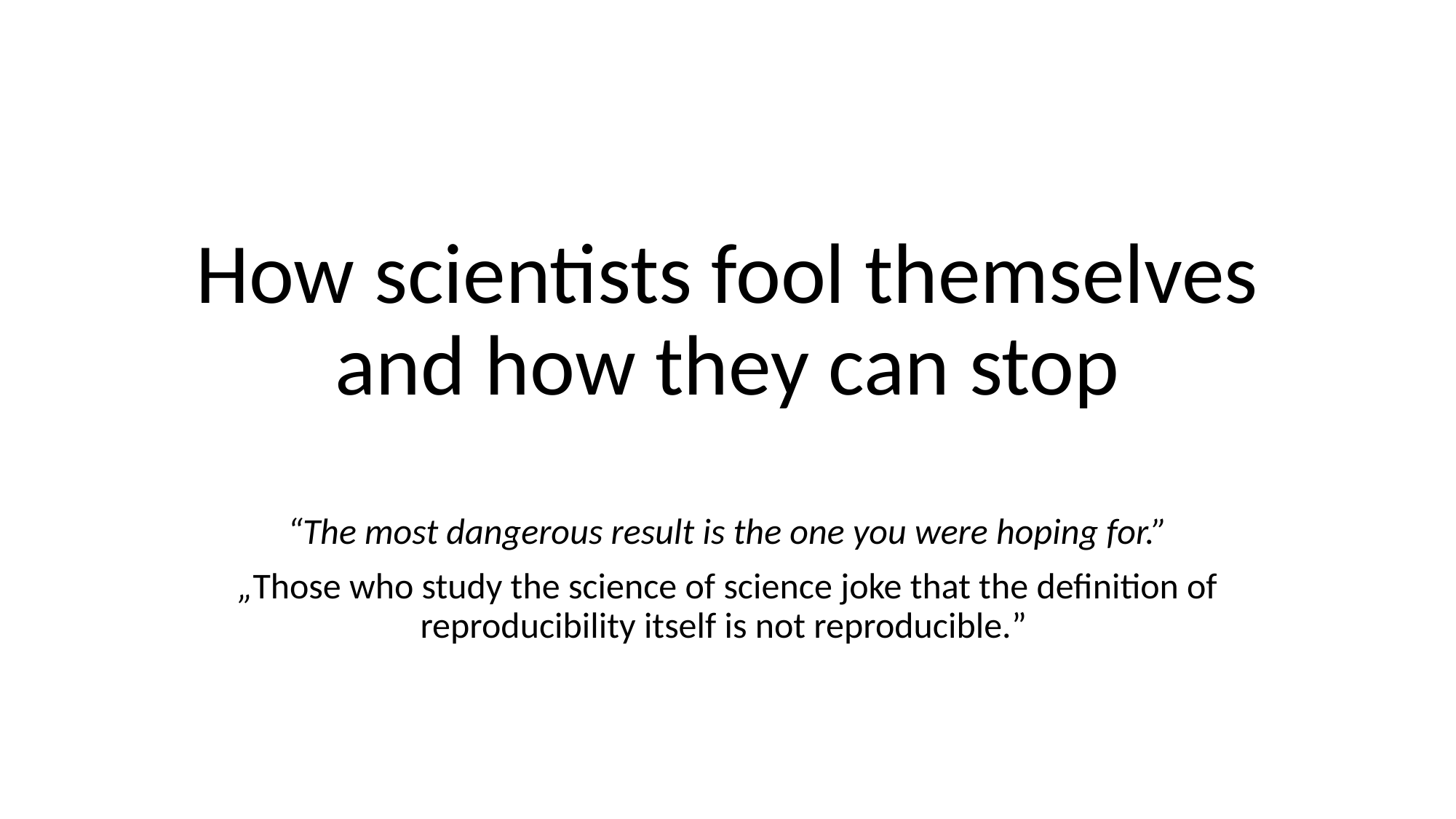

# How scientists fool themselves and how they can stop
“The most dangerous result is the one you were hoping for.”
„Those who study the science of science joke that the definition of reproducibility itself is not reproducible.”